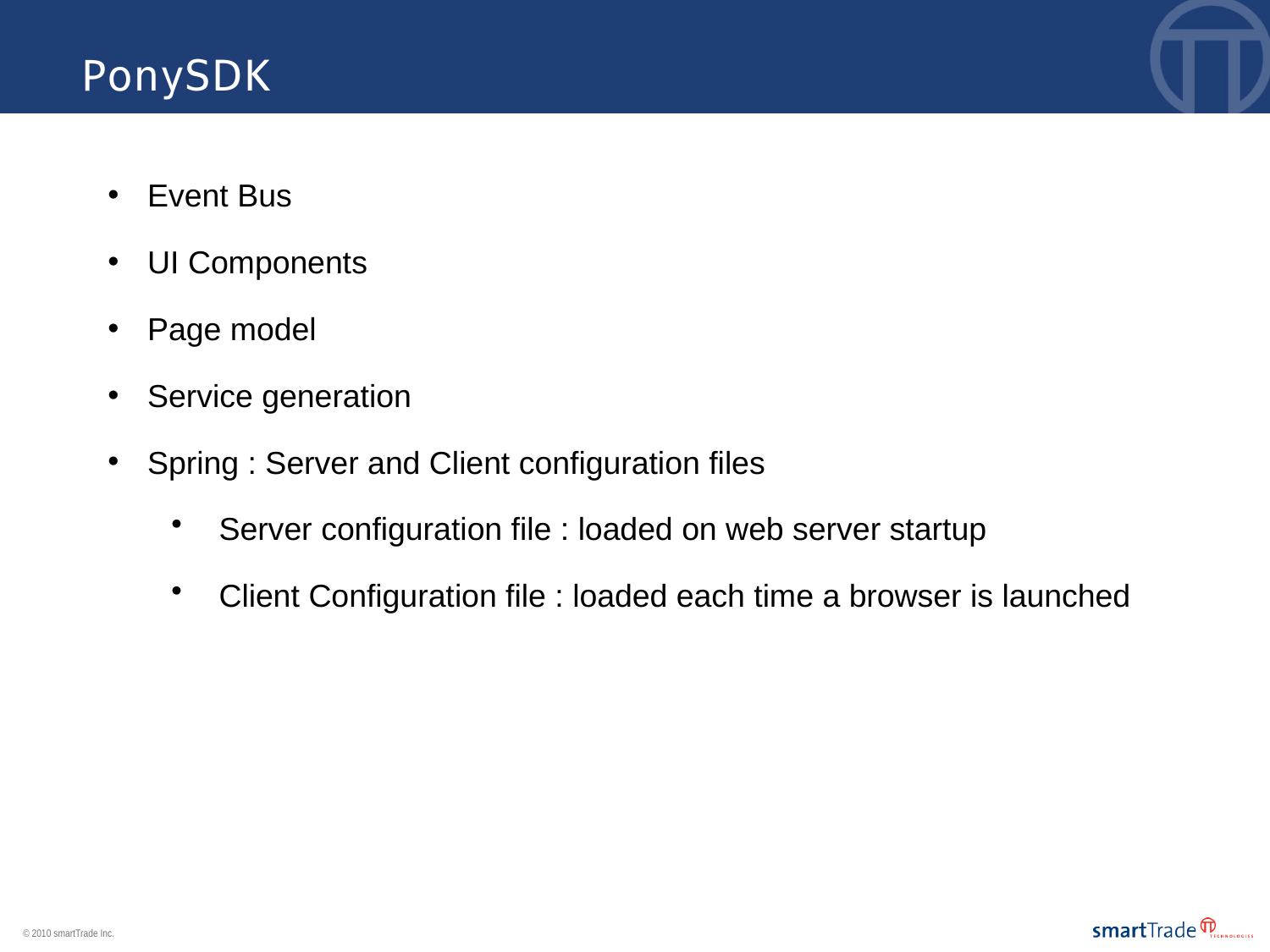

PonySDK
Event Bus
UI Components
Page model
Service generation
Spring : Server and Client configuration files
Server configuration file : loaded on web server startup
Client Configuration file : loaded each time a browser is launched